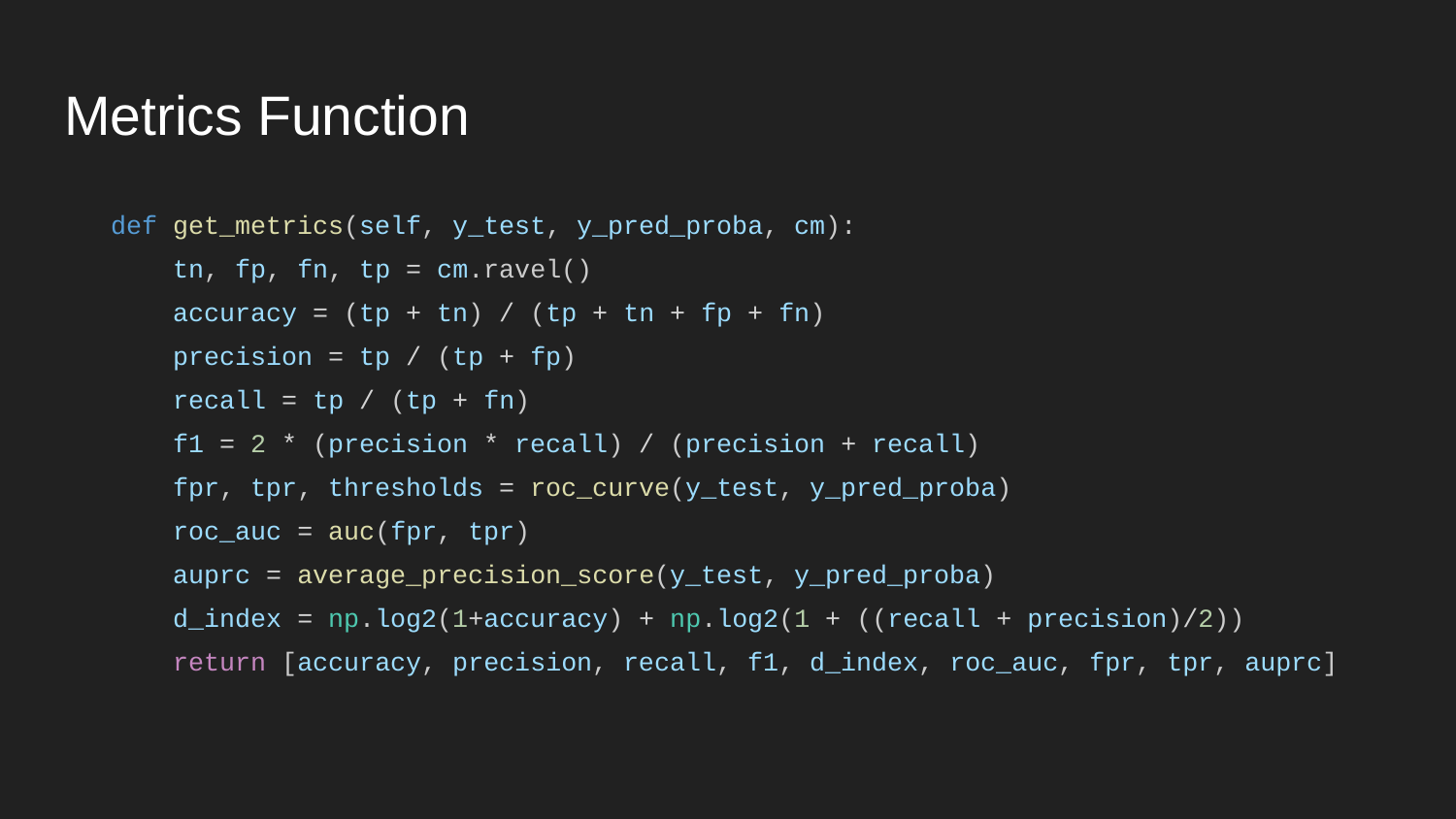

# Metrics Function
   def get_metrics(self, y_test, y_pred_proba, cm):
       tn, fp, fn, tp = cm.ravel()
       accuracy = (tp + tn) / (tp + tn + fp + fn)
       precision = tp / (tp + fp)
       recall = tp / (tp + fn)
       f1 = 2 * (precision * recall) / (precision + recall)
       fpr, tpr, thresholds = roc_curve(y_test, y_pred_proba)
       roc_auc = auc(fpr, tpr)
       auprc = average_precision_score(y_test, y_pred_proba)
       d_index = np.log2(1+accuracy) + np.log2(1 + ((recall + precision)/2))
       return [accuracy, precision, recall, f1, d_index, roc_auc, fpr, tpr, auprc]